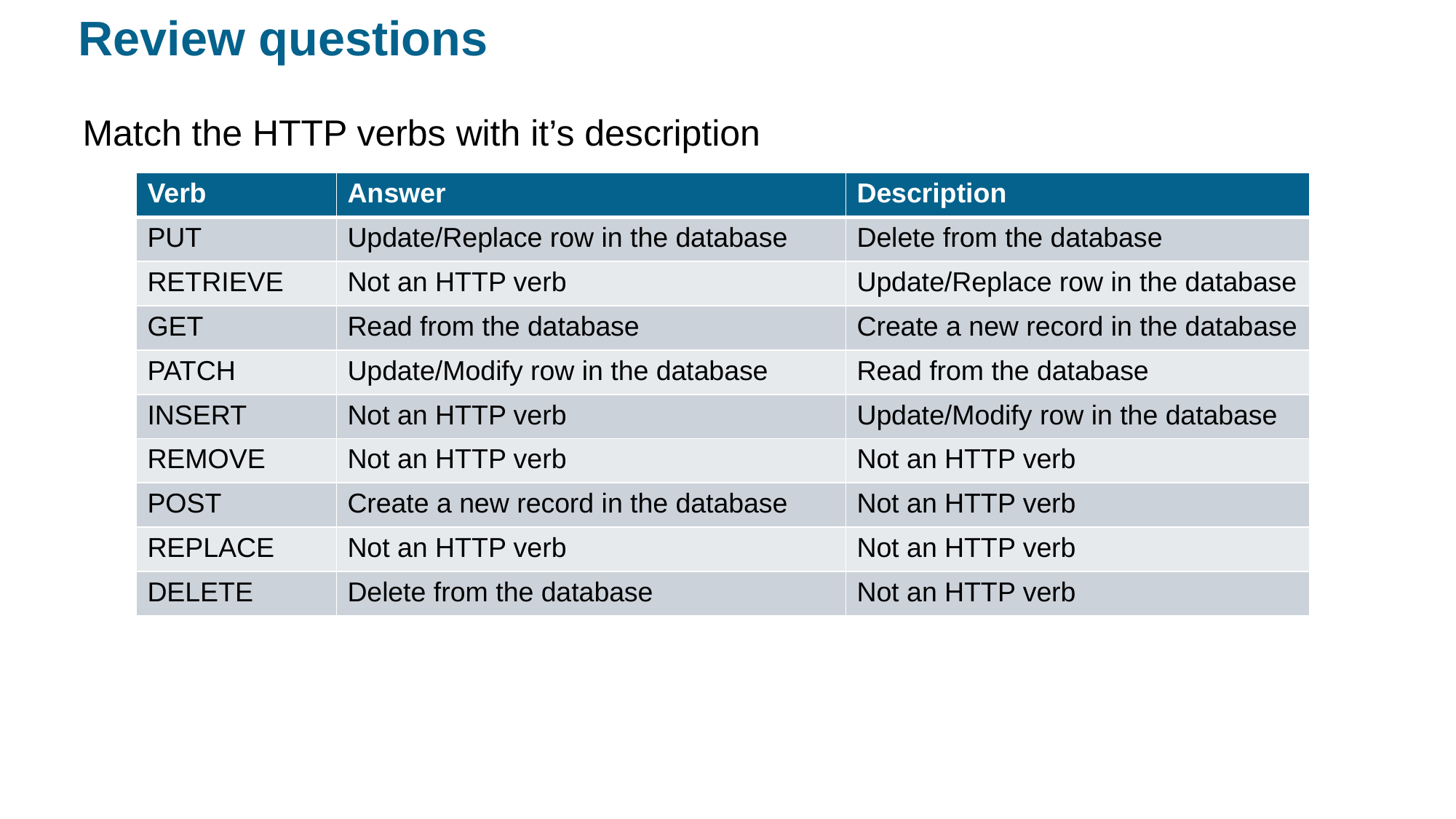

Match the HTTP verbs with it’s description

| Verb | Answer | Description |
| --- | --- | --- |
| PUT | Update/Replace row in the database | Delete from the database |
| RETRIEVE | Not an HTTP verb | Update/Replace row in the database |
| GET | Read from the database | Create a new record in the database |
| PATCH | Update/Modify row in the database | Read from the database |
| INSERT | Not an HTTP verb | Update/Modify row in the database |
| REMOVE | Not an HTTP verb | Not an HTTP verb |
| POST | Create a new record in the database | Not an HTTP verb |
| REPLACE | Not an HTTP verb | Not an HTTP verb |
| DELETE | Delete from the database | Not an HTTP verb |